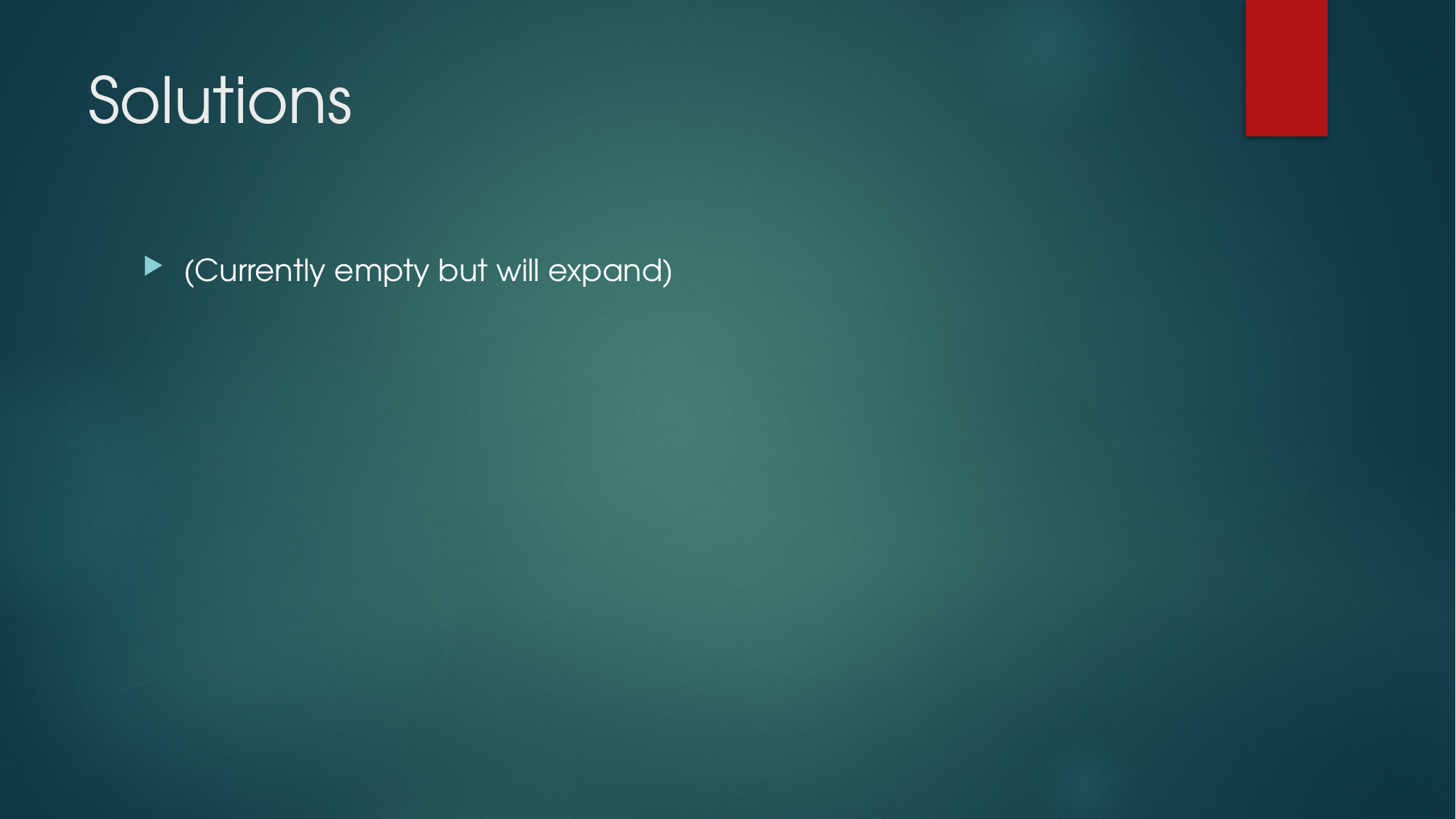

# Solutions
(Currently empty but will expand)